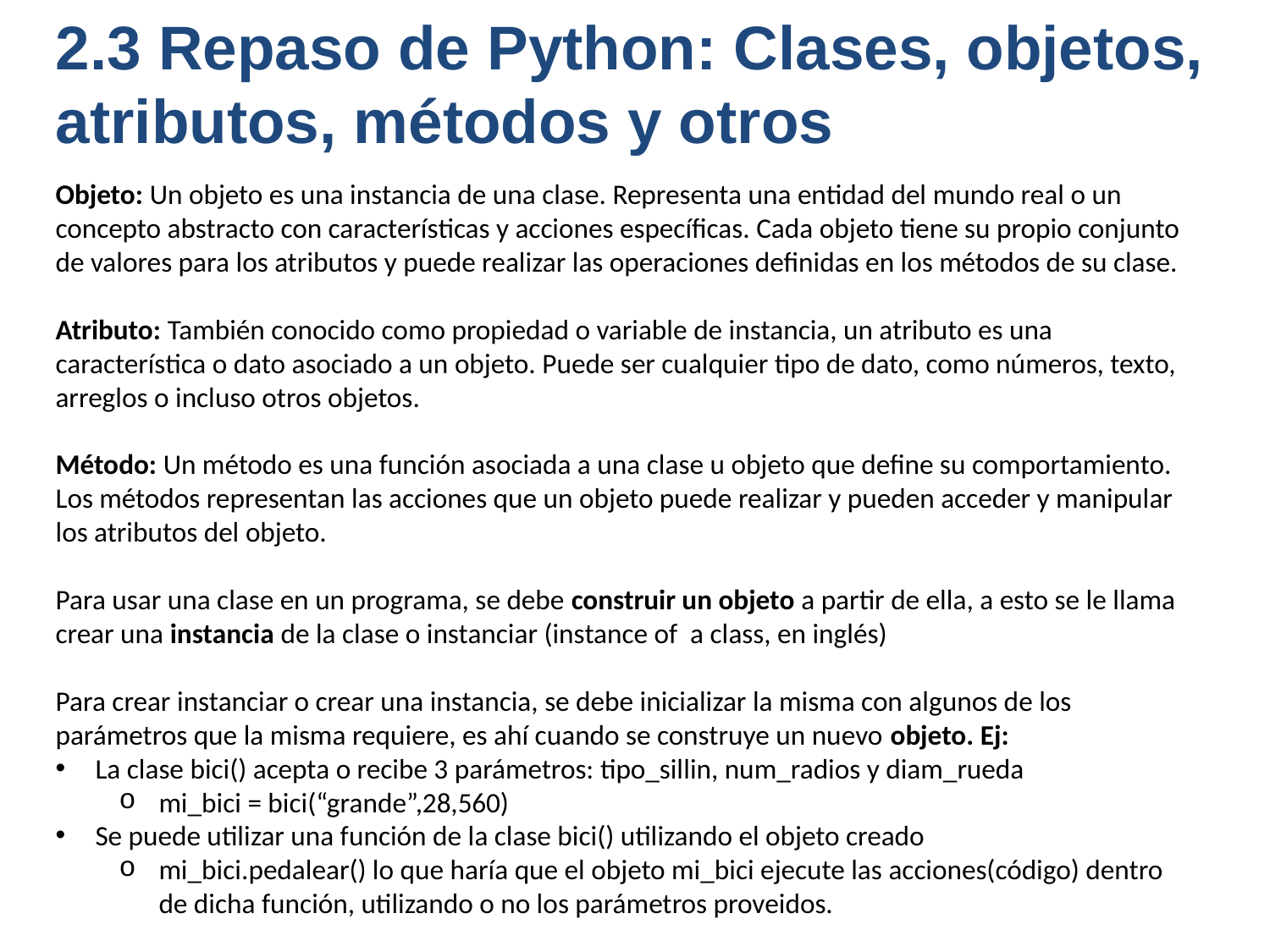

# 2.3 Repaso de Python: Clases, objetos, atributos, métodos y otros

Objeto: Un objeto es una instancia de una clase. Representa una entidad del mundo real o un concepto abstracto con características y acciones específicas. Cada objeto tiene su propio conjunto de valores para los atributos y puede realizar las operaciones definidas en los métodos de su clase.

Atributo: También conocido como propiedad o variable de instancia, un atributo es una característica o dato asociado a un objeto. Puede ser cualquier tipo de dato, como números, texto, arreglos o incluso otros objetos.

Método: Un método es una función asociada a una clase u objeto que define su comportamiento. Los métodos representan las acciones que un objeto puede realizar y pueden acceder y manipular los atributos del objeto.

Para usar una clase en un programa, se debe construir un objeto a partir de ella, a esto se le llama crear una instancia de la clase o instanciar (instance of  a class, en inglés)

Para crear instanciar o crear una instancia, se debe inicializar la misma con algunos de los parámetros que la misma requiere, es ahí cuando se construye un nuevo objeto. Ej:
La clase bici() acepta o recibe 3 parámetros: tipo_sillin, num_radios y diam_rueda
mi_bici = bici(“grande”,28,560)
Se puede utilizar una función de la clase bici() utilizando el objeto creado
mi_bici.pedalear() lo que haría que el objeto mi_bici ejecute las acciones(código) dentro de dicha función, utilizando o no los parámetros proveidos.